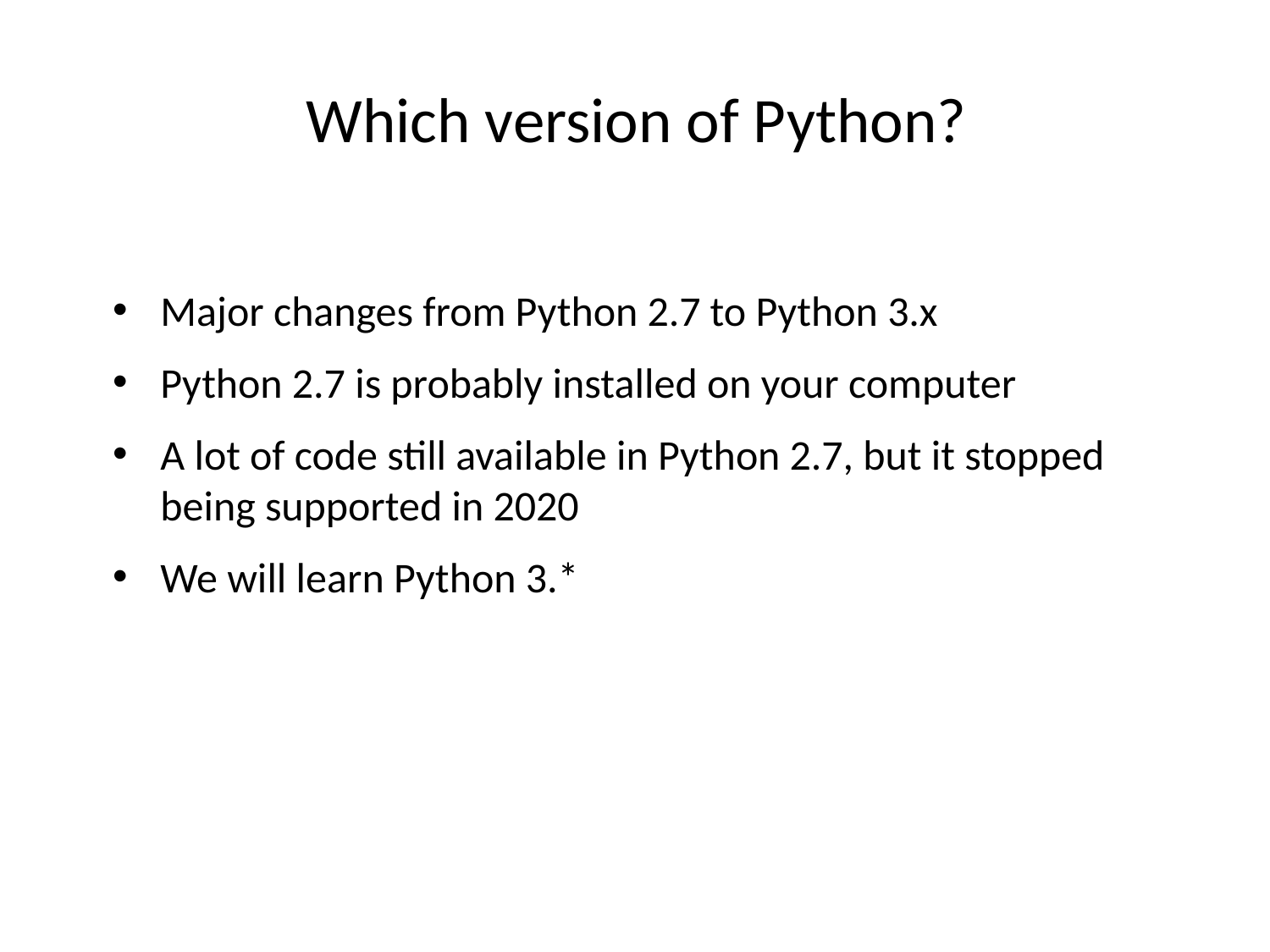

# Which version of Python?
Major changes from Python 2.7 to Python 3.x
Python 2.7 is probably installed on your computer
A lot of code still available in Python 2.7, but it stopped being supported in 2020
We will learn Python 3.*